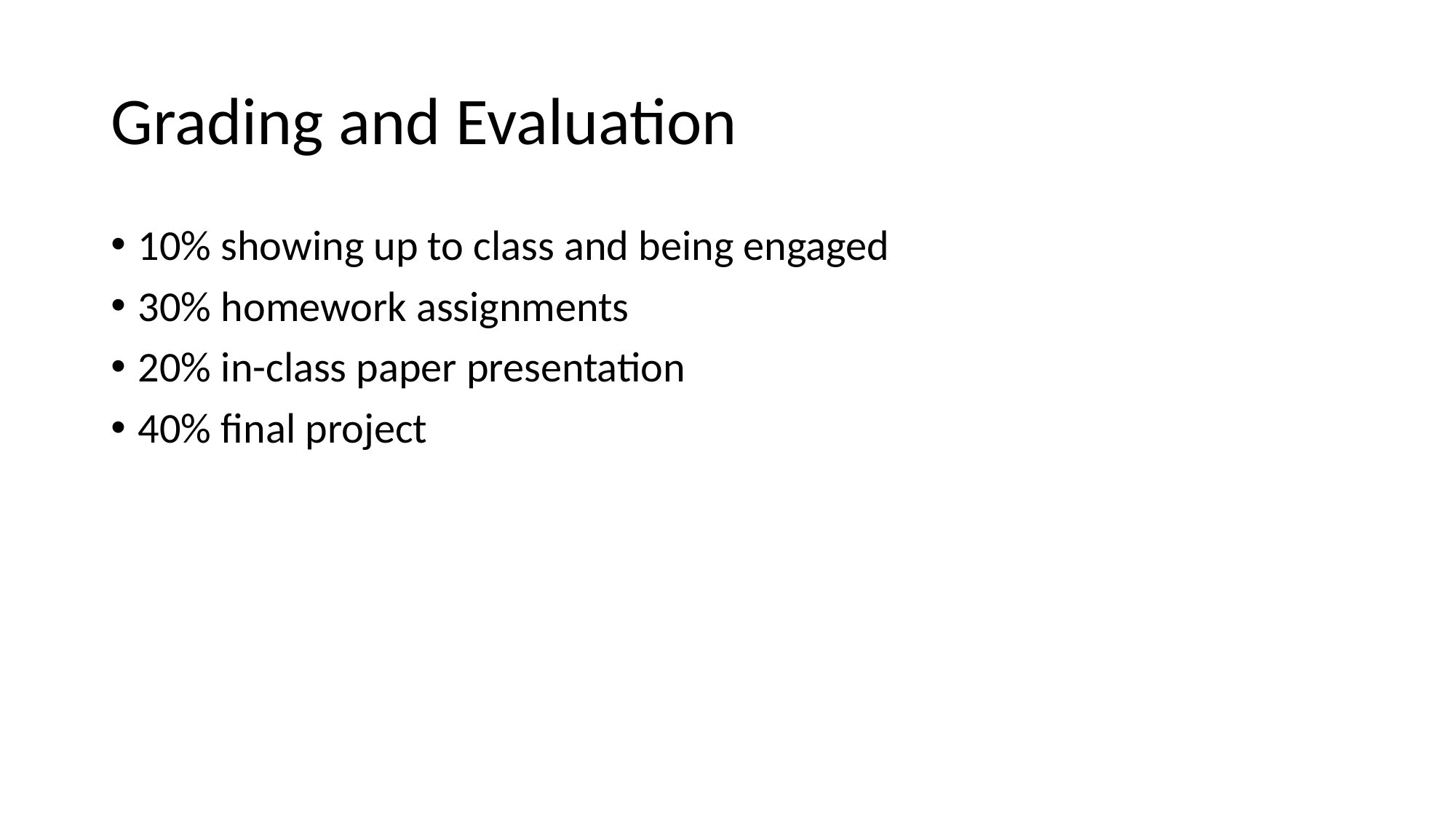

# Grading and Evaluation
10% showing up to class and being engaged
30% homework assignments
20% in-class paper presentation
40% final project